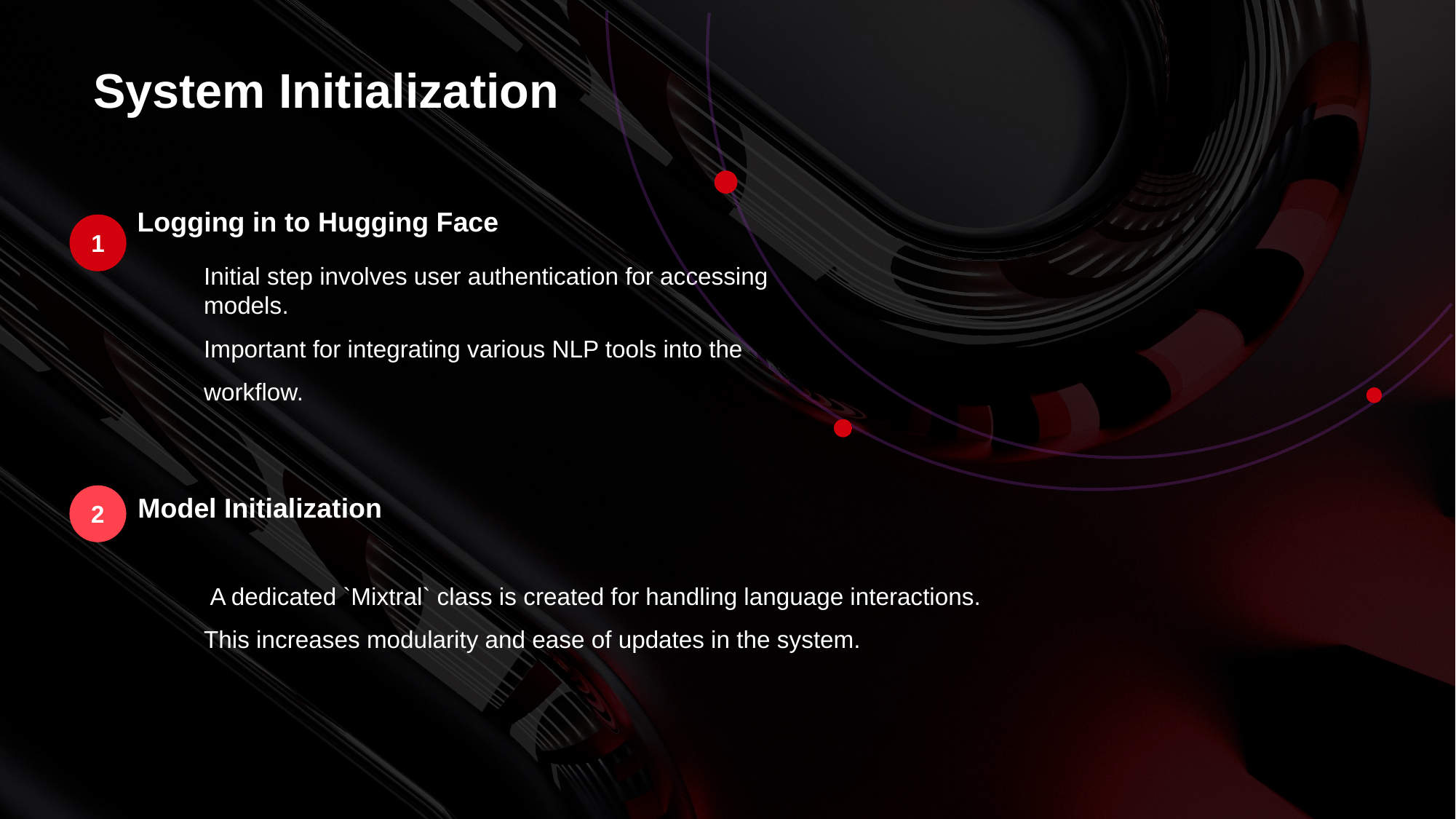

System Initialization

Logging in to Hugging Face
1
Initial step involves user authentication for accessing models.
Important for integrating various NLP tools into the workflow.

2
Model Initialization
 A dedicated `Mixtral` class is created for handling language interactions.
This increases modularity and ease of updates in the system.